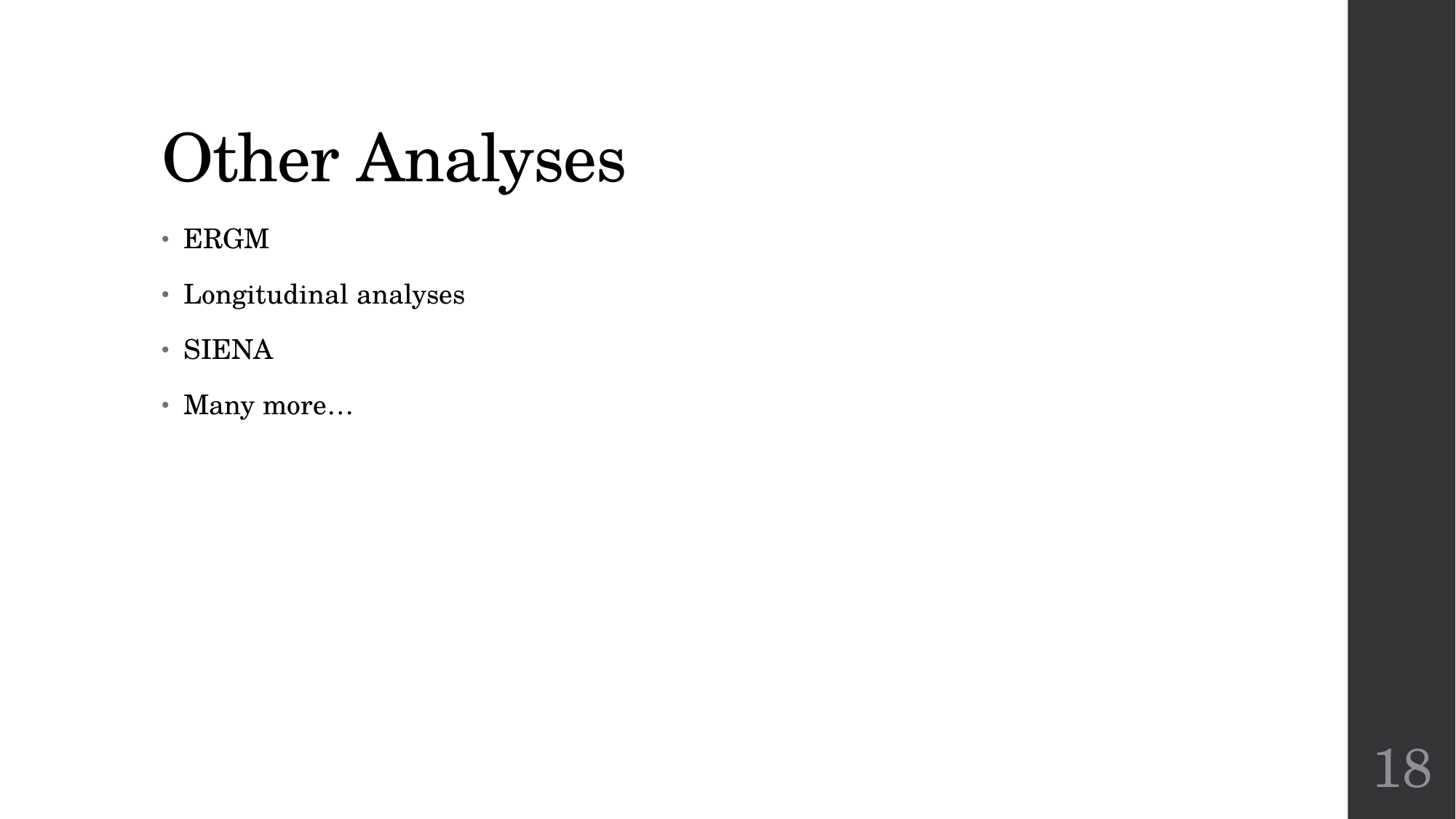

# Other Analyses
ERGM
Longitudinal analyses
SIENA
Many more…

18